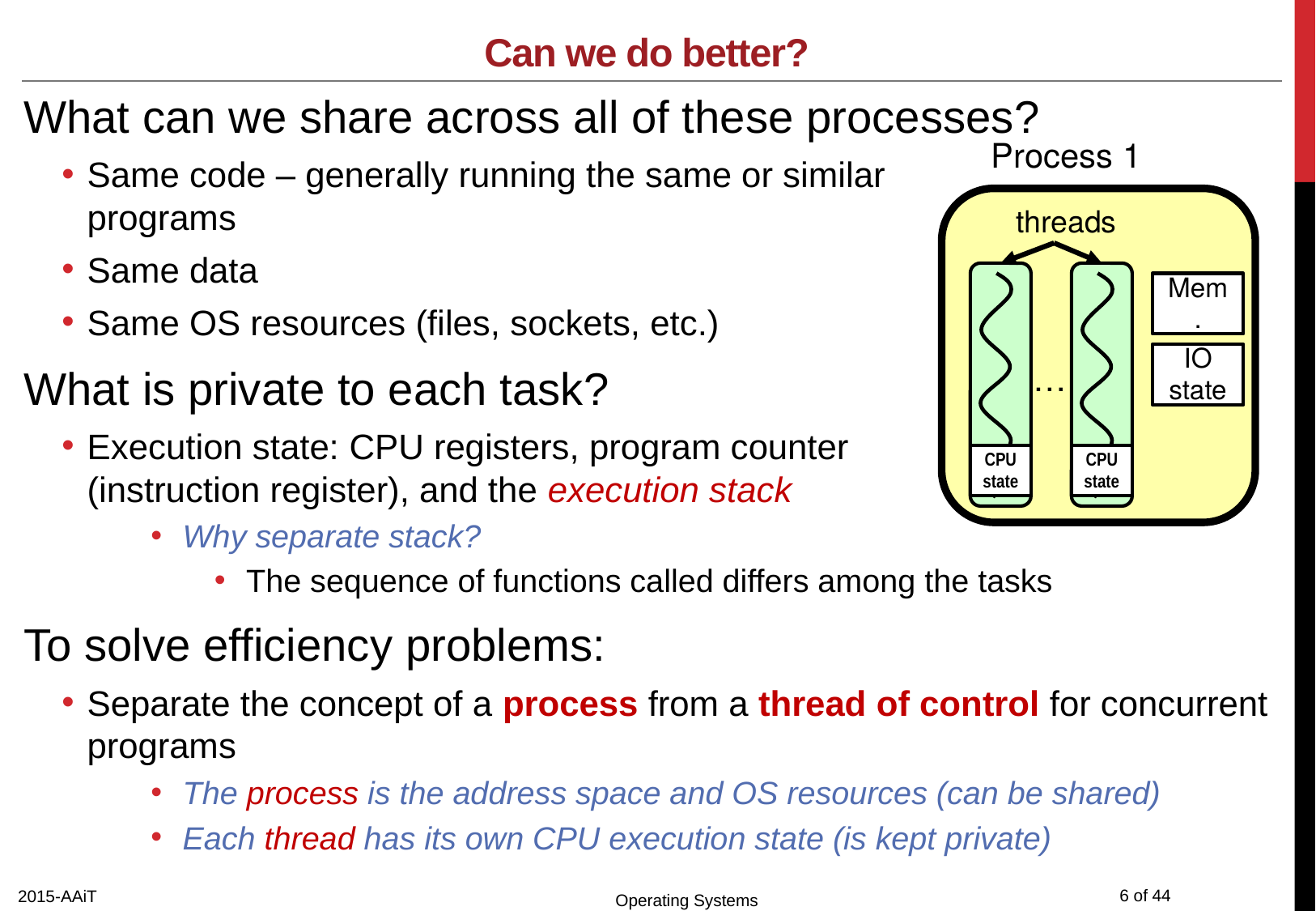

# Can we do better?
What can we share across all of these processes?
Same code – generally running the same or similar
programs
Same data
Same OS resources (files, sockets, etc.)
What is private to each task?
Execution state: CPU registers, program counter
(instruction register), and the execution stack
Why separate stack?
The sequence of functions called differs among the tasks
To solve efficiency problems:
Separate the concept of a process from a thread of control for concurrent programs
The process is the address space and OS resources (can be shared)
Each thread has its own CPU execution state (is kept private)
Process 1

threads

Mem.
IO
state
…
CPU
state
CPU
state
2015-AAiT
Operating Systems
6 of 44